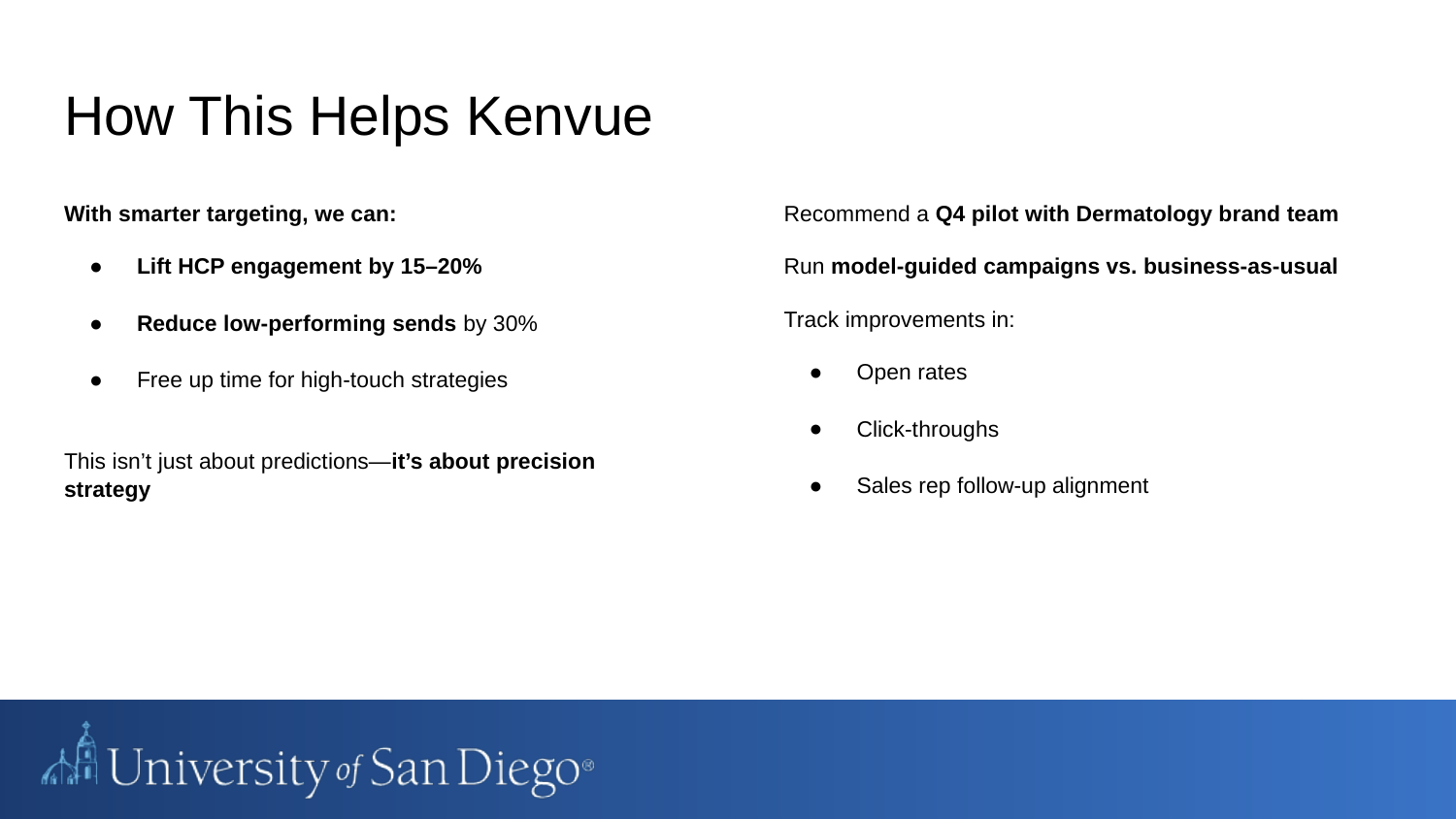

# How This Helps Kenvue
With smarter targeting, we can:
Lift HCP engagement by 15–20%
Reduce low-performing sends by 30%
Free up time for high-touch strategies
This isn’t just about predictions—it’s about precision strategy
Recommend a Q4 pilot with Dermatology brand team
Run model-guided campaigns vs. business-as-usual
Track improvements in:
Open rates
Click-throughs
Sales rep follow-up alignment